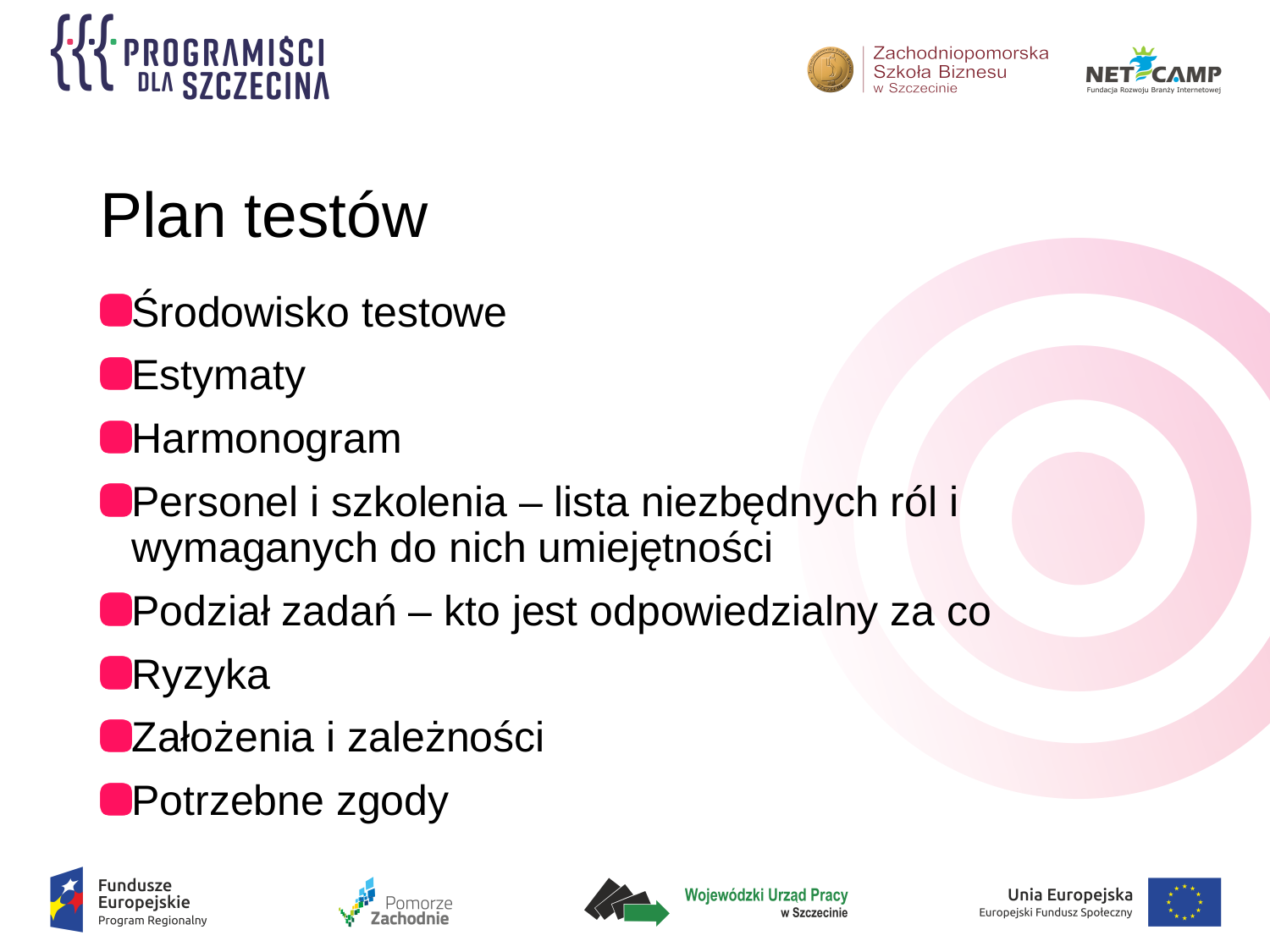

# Plan testów
Środowisko testowe
Estymaty
Harmonogram
Personel i szkolenia – lista niezbędnych ról i wymaganych do nich umiejętności
Podział zadań – kto jest odpowiedzialny za co
Ryzyka
Założenia i zależności
Potrzebne zgody